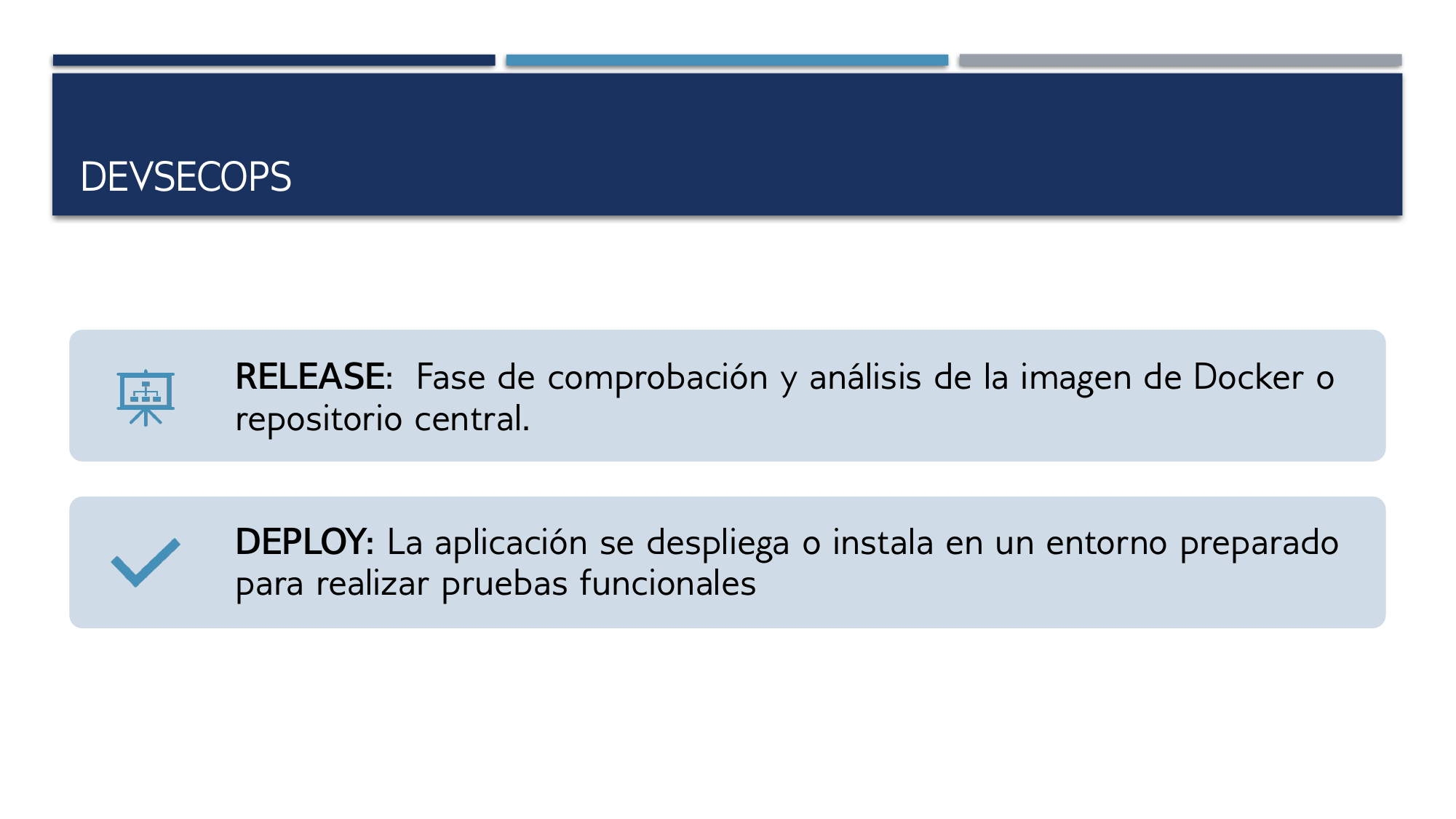

# DEVSECOPS
RELEASE:  Fase de comprobación y análisis de la imagen de Docker o repositorio central.
DEPLOY: La aplicación se despliega o instala en un entorno preparado para realizar pruebas funcionales